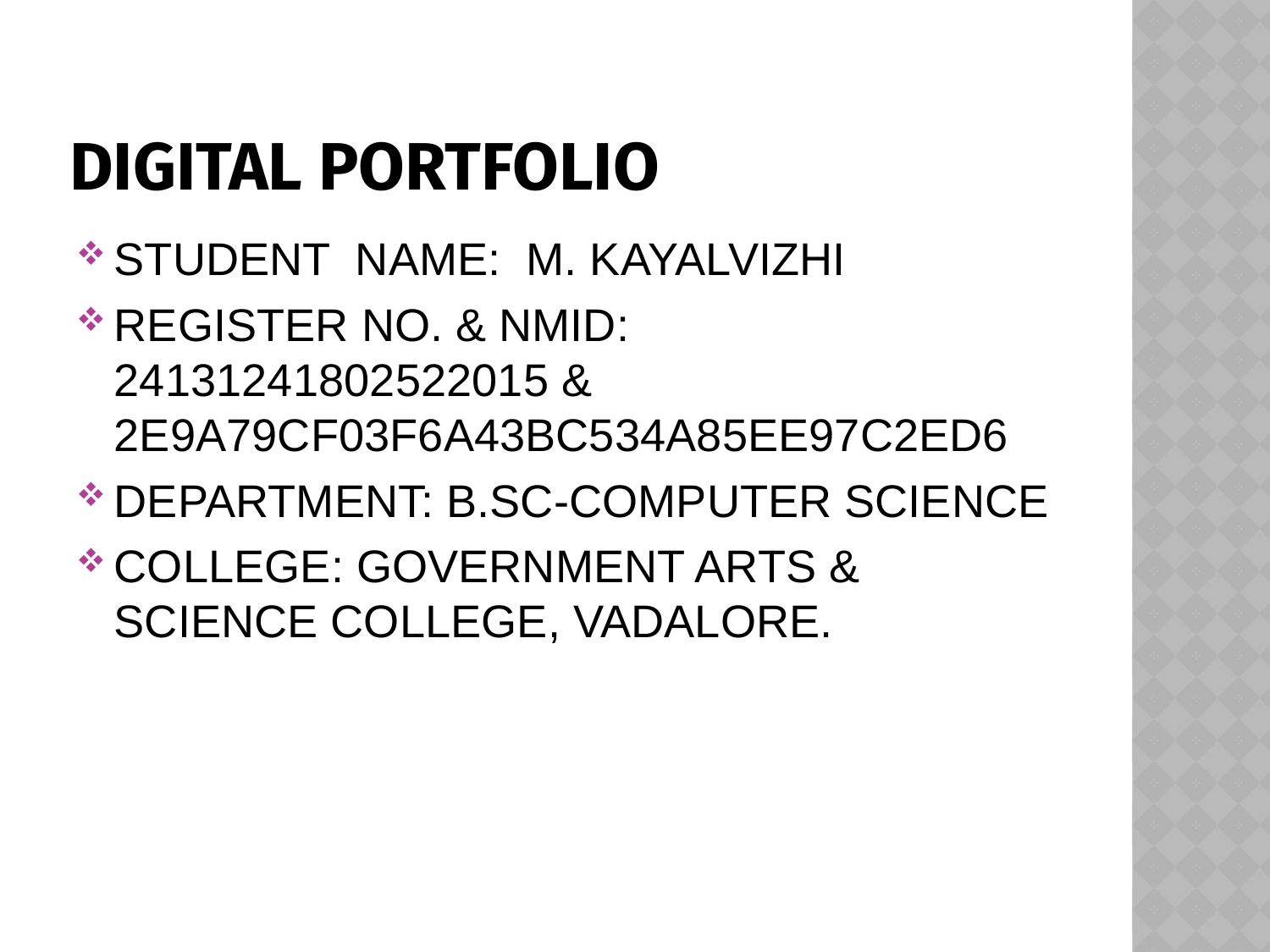

# Digital Portfolio
STUDENT  NAME:  M. KAYALVIZHI
REGISTER NO. & NMID: 24131241802522015 &                  2E9A79CF03F6A43BC534A85EE97C2ED6
DEPARTMENT: B.SC-COMPUTER SCIENCE
COLLEGE: GOVERNMENT ARTS & SCIENCE COLLEGE, VADALORE.